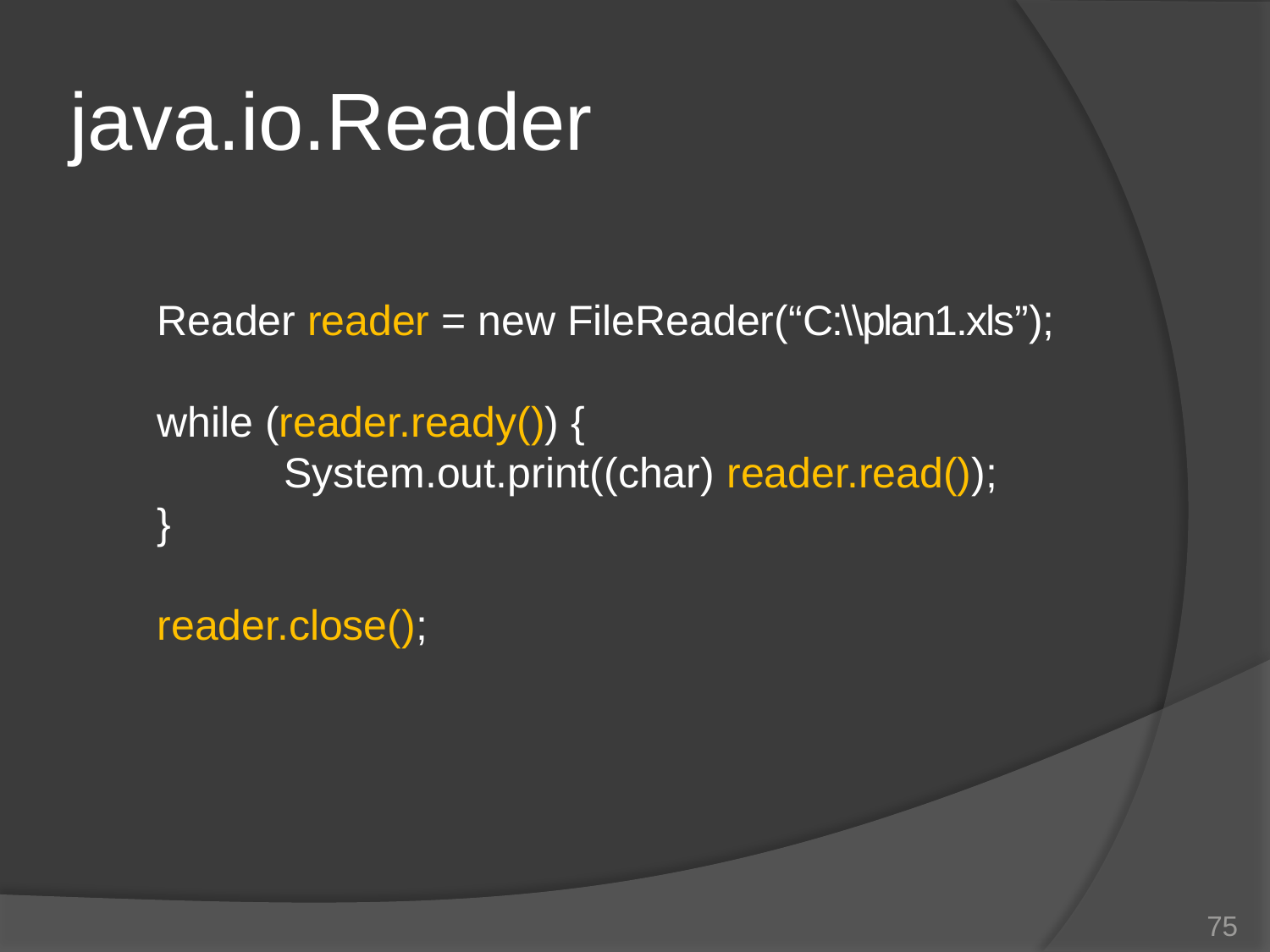

# java.io.Reader
Reader reader = new FileReader(“C:\\plan1.xls”);

while (reader.ready()) {
	System.out.print((char) reader.read());
}

reader.close();
75